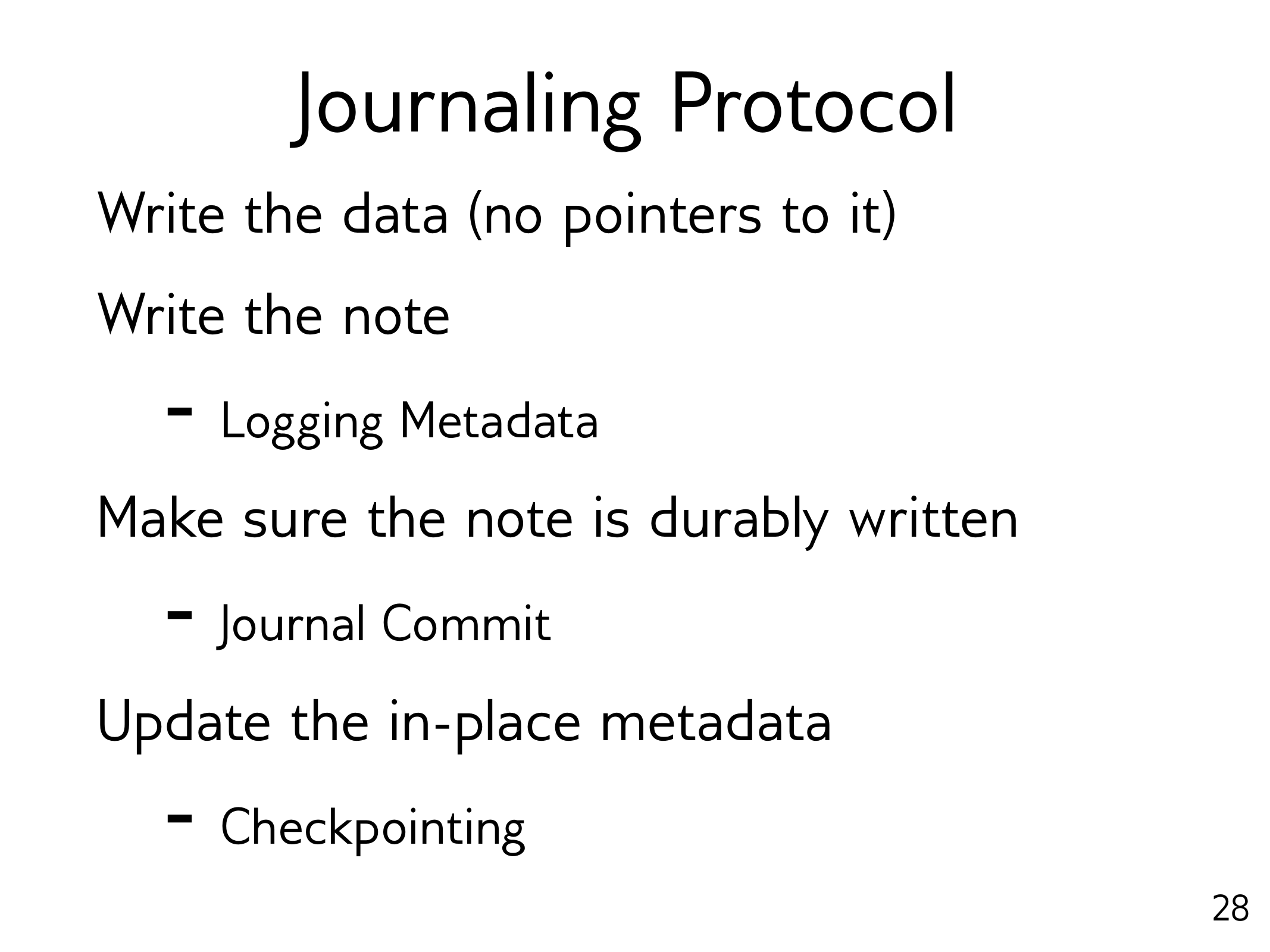

# Journaling Protocol
Write the data (no pointers to it)
Write the note
Logging Metadata
Make sure the note is durably written
Journal Commit
Update the in-place metadata
Checkpointing
28